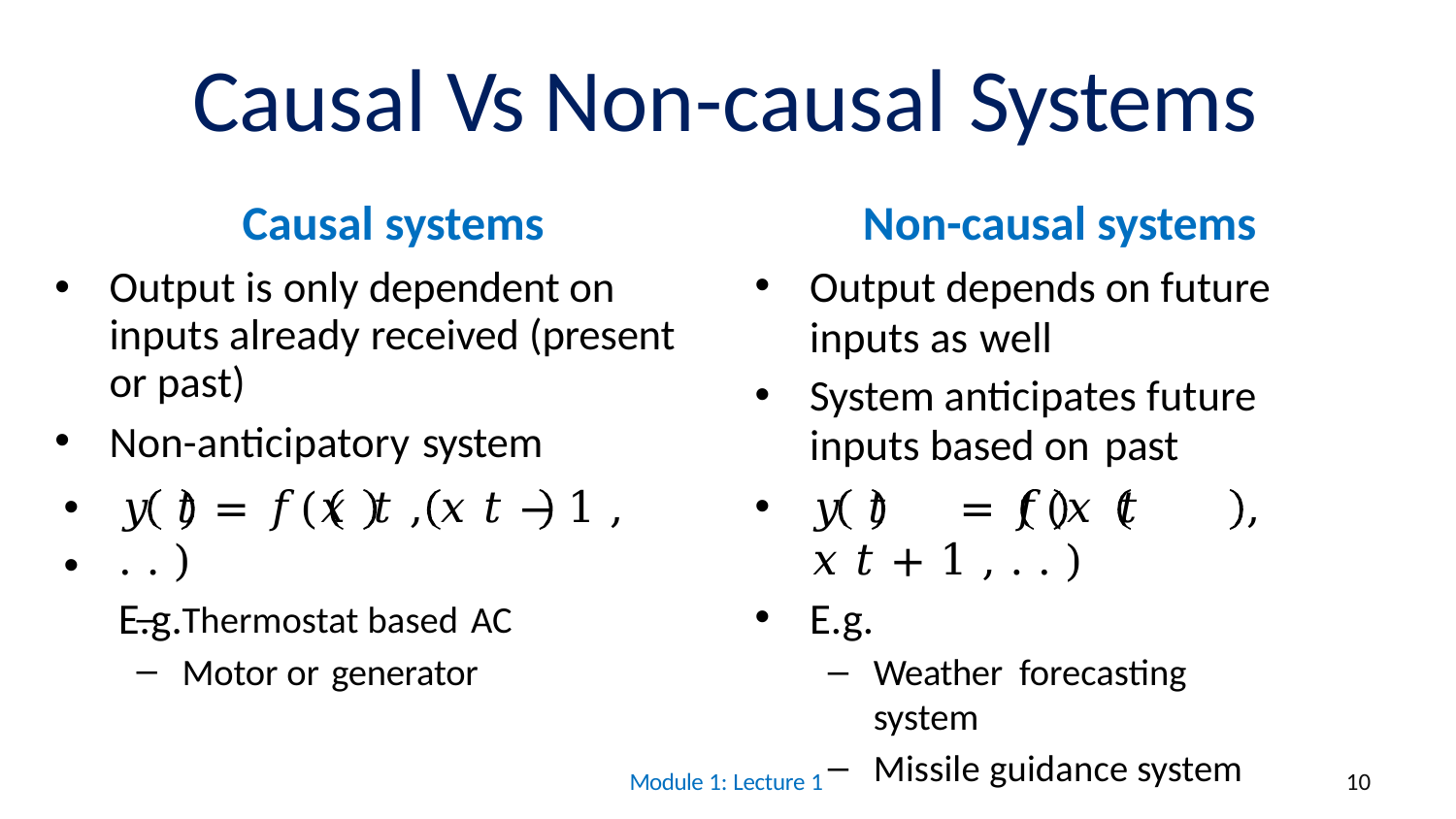

# Causal Vs Non-causal Systems
Causal systems
Output is only dependent on  inputs already received (present  or past)
Non-anticipatory system
•
•
Non-causal systems
Output depends on future
inputs as well
System anticipates future  inputs based on past
𝑦 𝑡	= 𝑓(𝑥 𝑡	, 𝑥 𝑡 + 1 , . . )
E.g.
Weather  forecasting system
Missile guidance system
𝑦 𝑡	= 𝑓(𝑥 𝑡	, 𝑥 𝑡 − 1 , . . )
E.g.

Thermostat based AC
Motor or generator
Module 1: Lecture 1
10